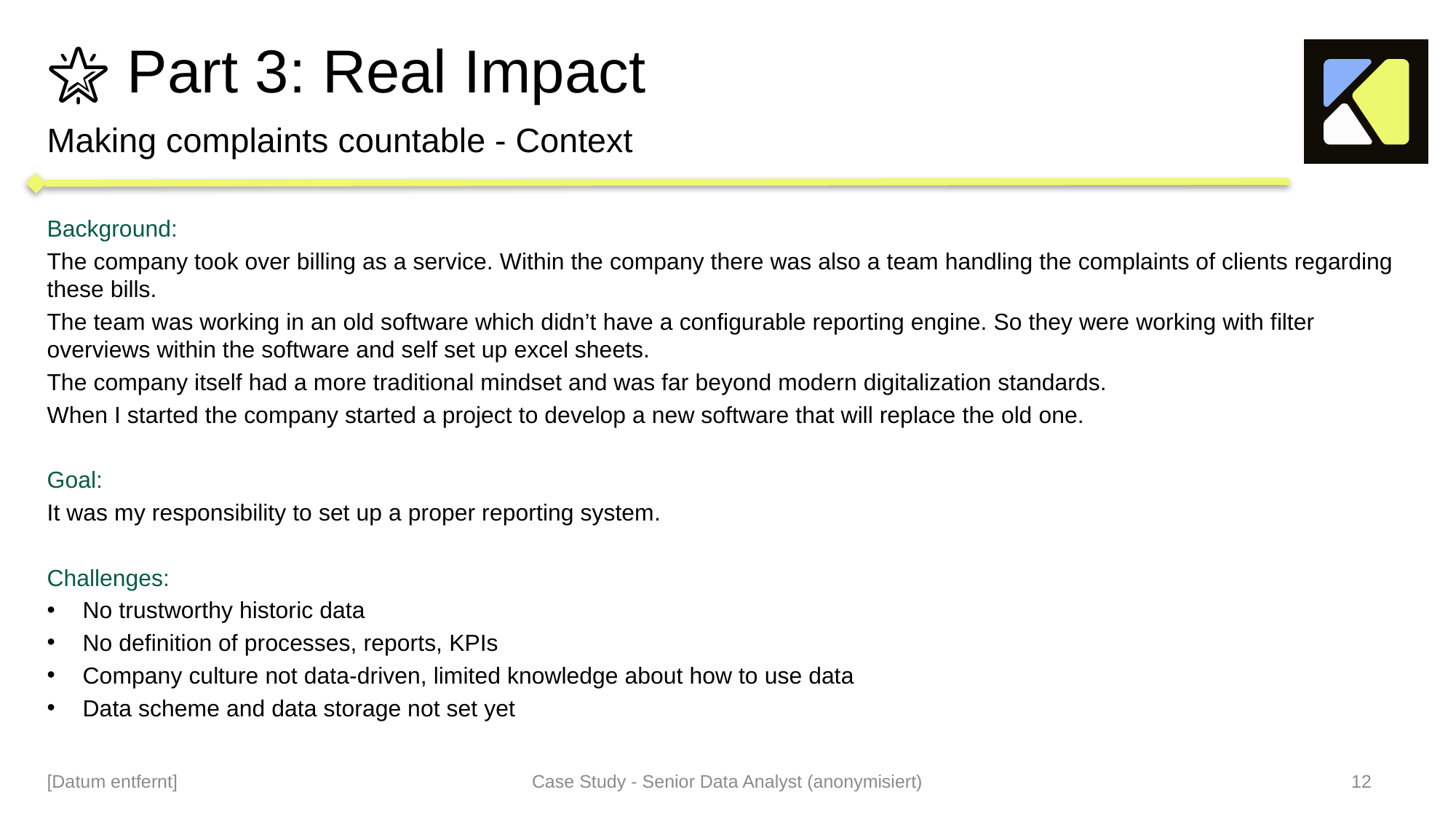

# 🌟 Part 3: Real Impact
Making complaints countable - Context
Background:
The company took over billing as a service. Within the company there was also a team handling the complaints of clients regarding these bills.
The team was working in an old software which didn’t have a configurable reporting engine. So they were working with filter overviews within the software and self set up excel sheets.
The company itself had a more traditional mindset and was far beyond modern digitalization standards.
When I started the company started a project to develop a new software that will replace the old one.

Goal:
It was my responsibility to set up a proper reporting system.

Challenges:
No trustworthy historic data
No definition of processes, reports, KPIs
Company culture not data-driven, limited knowledge about how to use data
Data scheme and data storage not set yet
[Datum entfernt]
Case Study - Senior Data Analyst (anonymisiert)
12